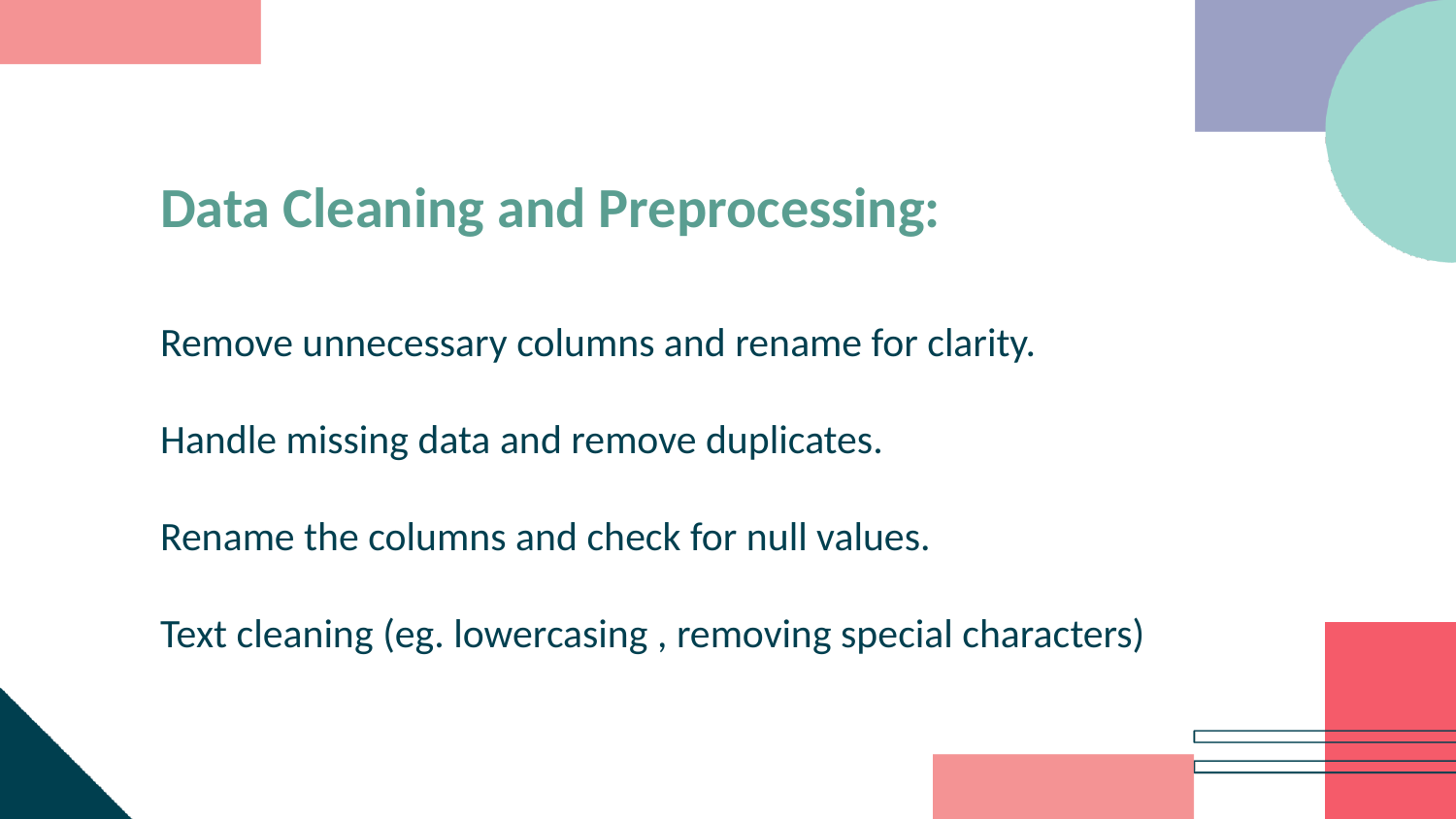

Data Cleaning and Preprocessing:

Remove unnecessary columns and rename for clarity.

Handle missing data and remove duplicates.

Rename the columns and check for null values.

Text cleaning (eg. lowercasing , removing special characters)